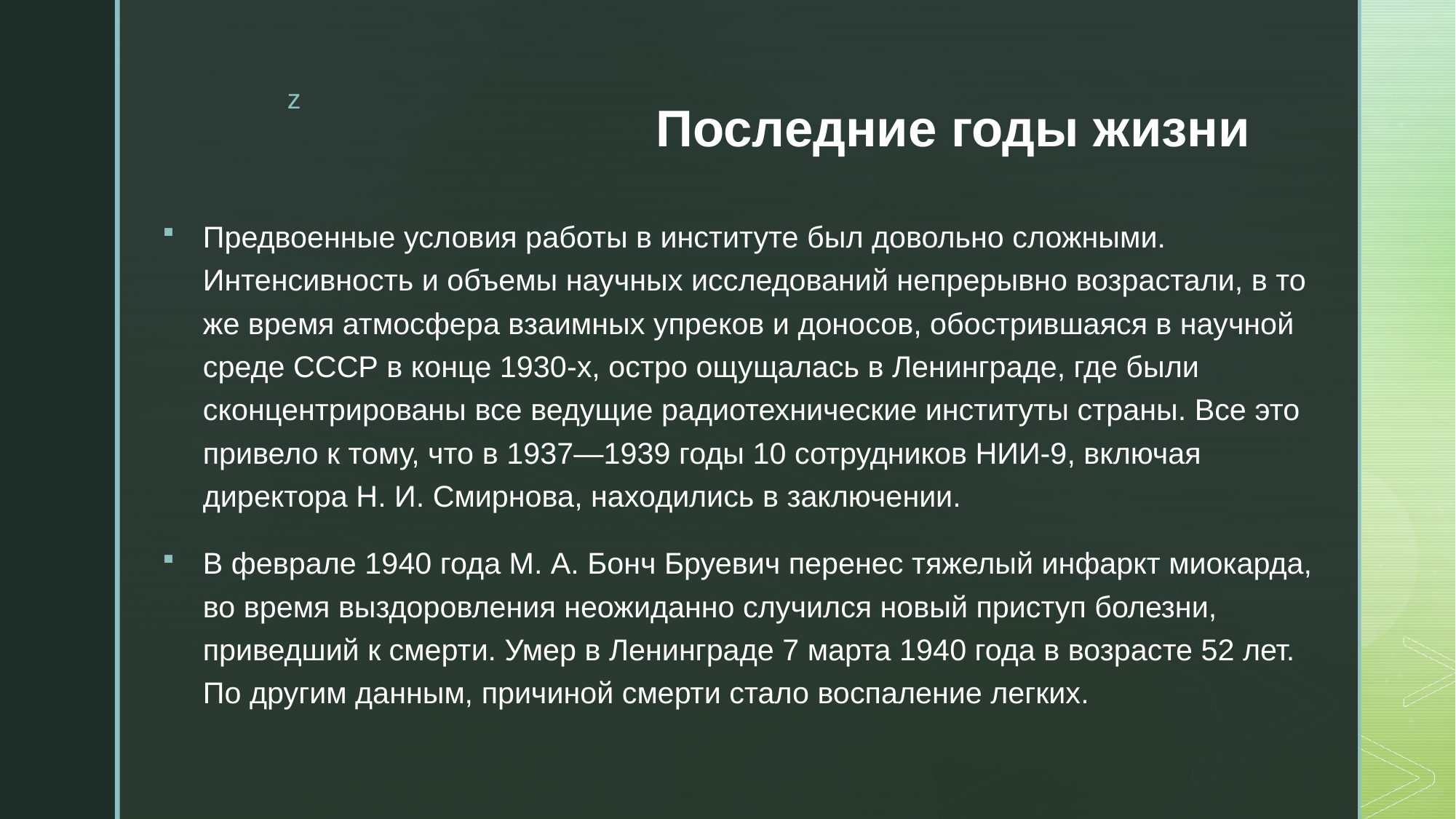

# Последние годы жизни
Предвоенные условия работы в институте был довольно сложными. Интенсивность и объемы научных исследований непрерывно возрастали, в то же время атмосфера взаимных упреков и доносов, обострившаяся в научной среде СССР в конце 1930-х, остро ощущалась в Ленинграде, где были сконцентрированы все ведущие радиотехнические институты страны. Все это привело к тому, что в 1937—1939 годы 10 сотрудников НИИ-9, включая директора Н. И. Смирнова, находились в заключении.
В феврале 1940 года М. А. Бонч Бруевич перенес тяжелый инфаркт миокарда, во время выздоровления неожиданно случился новый приступ болезни, приведший к смерти. Умер в Ленинграде 7 марта 1940 года в возрасте 52 лет. По другим данным, причиной смерти стало воспаление легких.